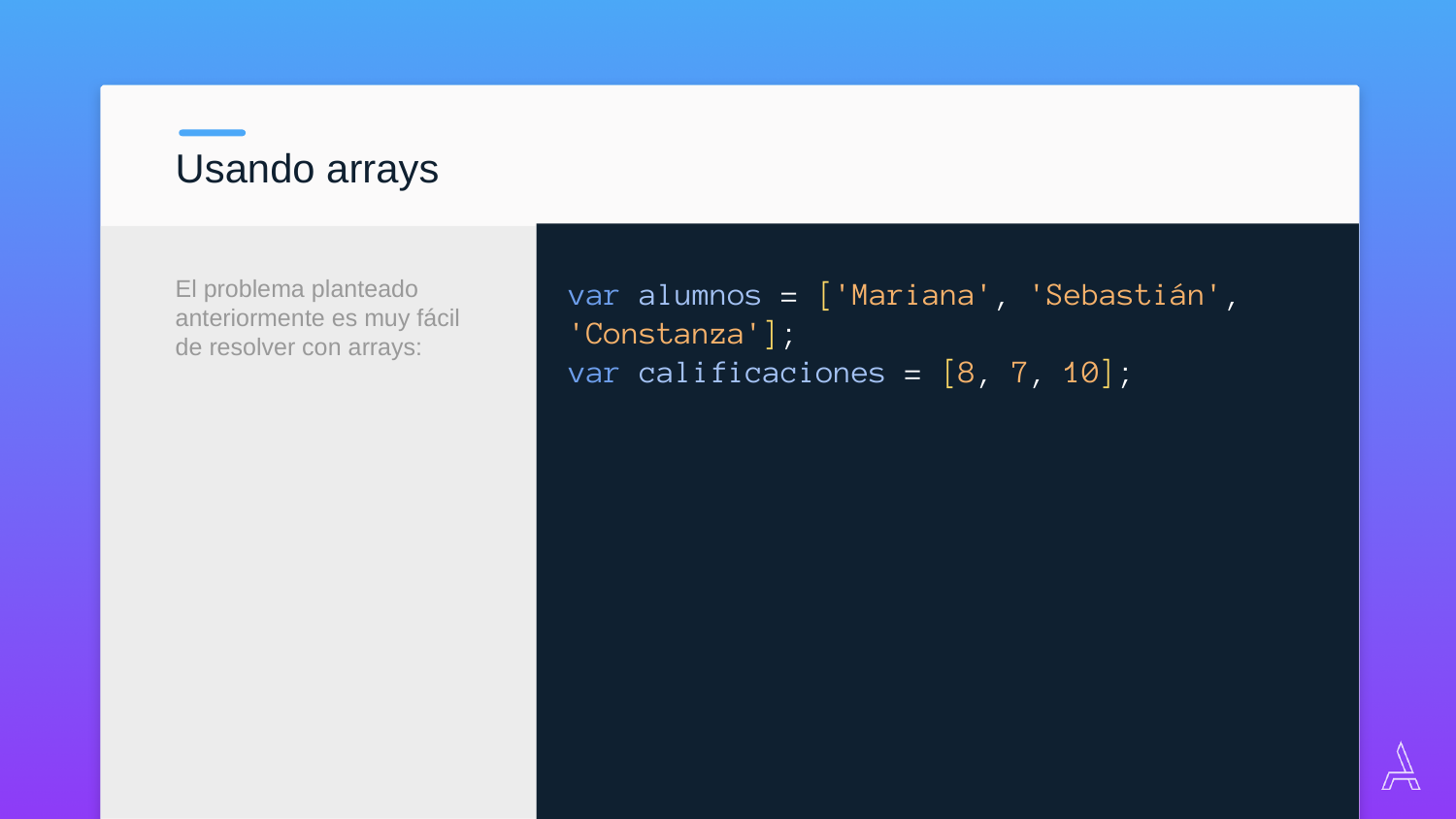

Usando arrays

var alumnos = ['Mariana', 'Sebastián', 'Constanza'];
var calificaciones = [8, 7, 10];

El problema planteado anteriormente es muy fácil de resolver con arrays: